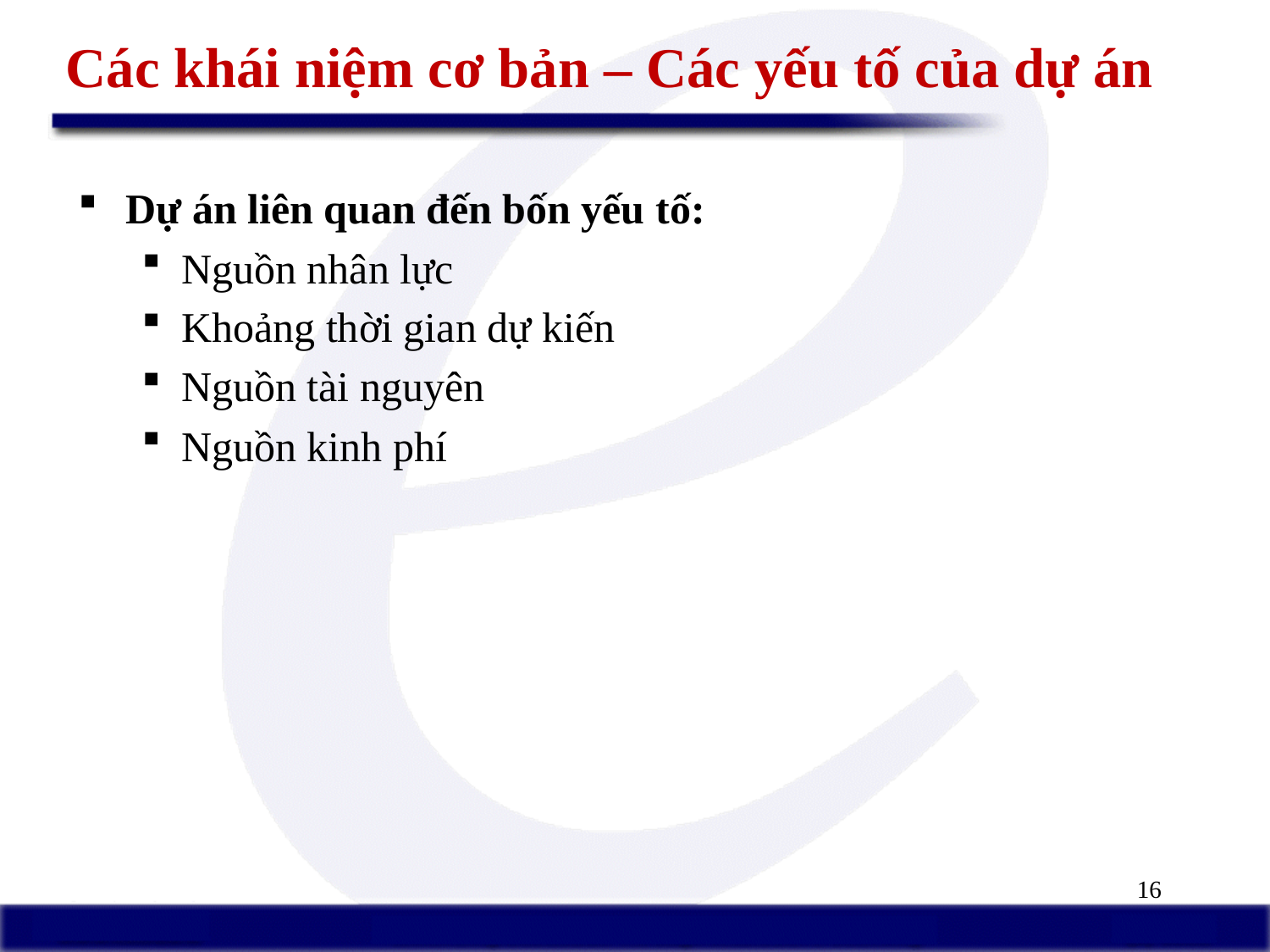

# Các khái niệm cơ bản – Các yếu tố của dự án
Dự án liên quan đến bốn yếu tố:
Nguồn nhân lực
Khoảng thời gian dự kiến
Nguồn tài nguyên
Nguồn kinh phí
16